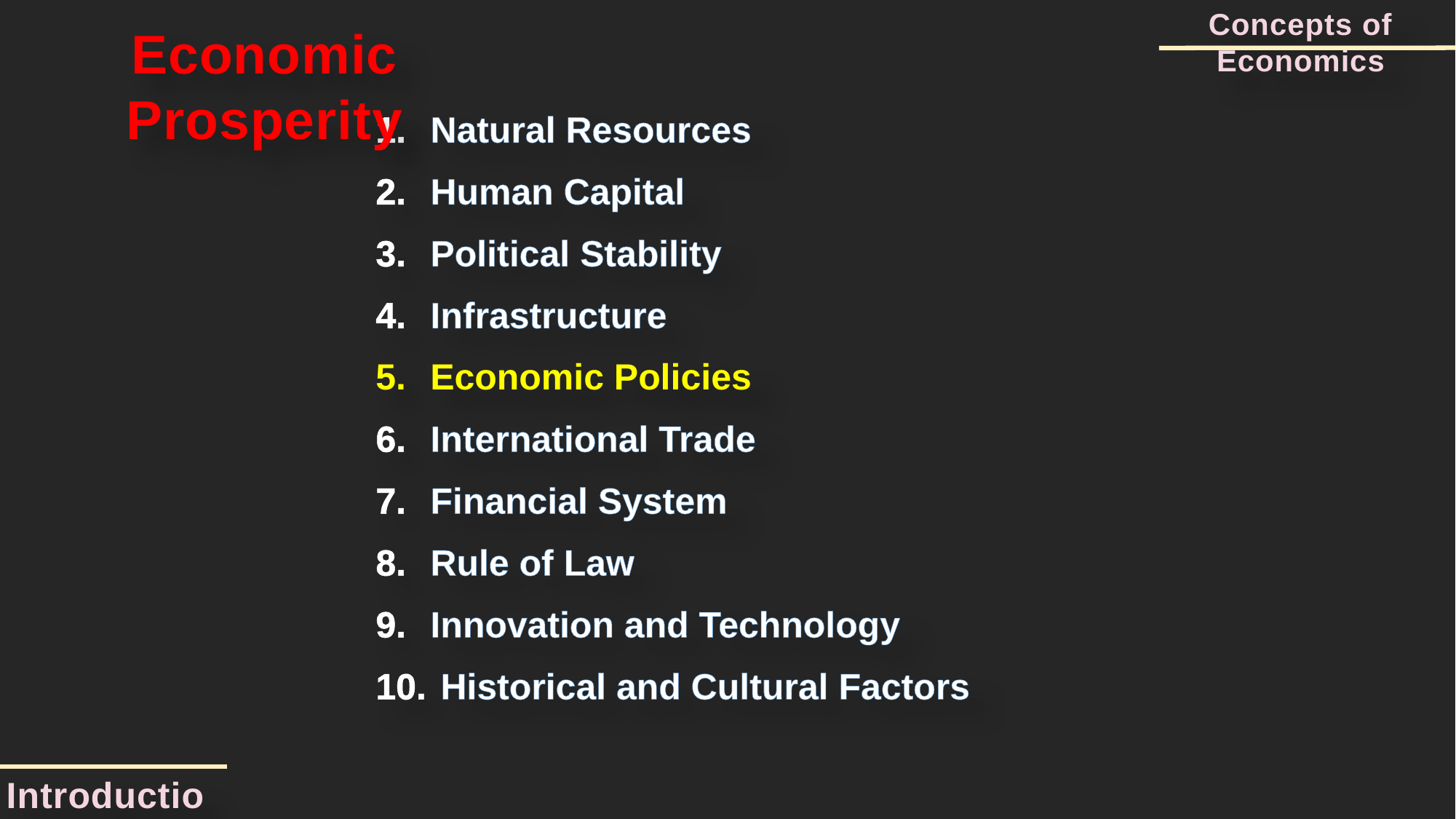

Concepts of Economics
Economic Prosperity
Natural Resources
Human Capital
Political Stability
Infrastructure
Economic Policies
International Trade
Financial System
Rule of Law
Innovation and Technology
 Historical and Cultural Factors
Introduction